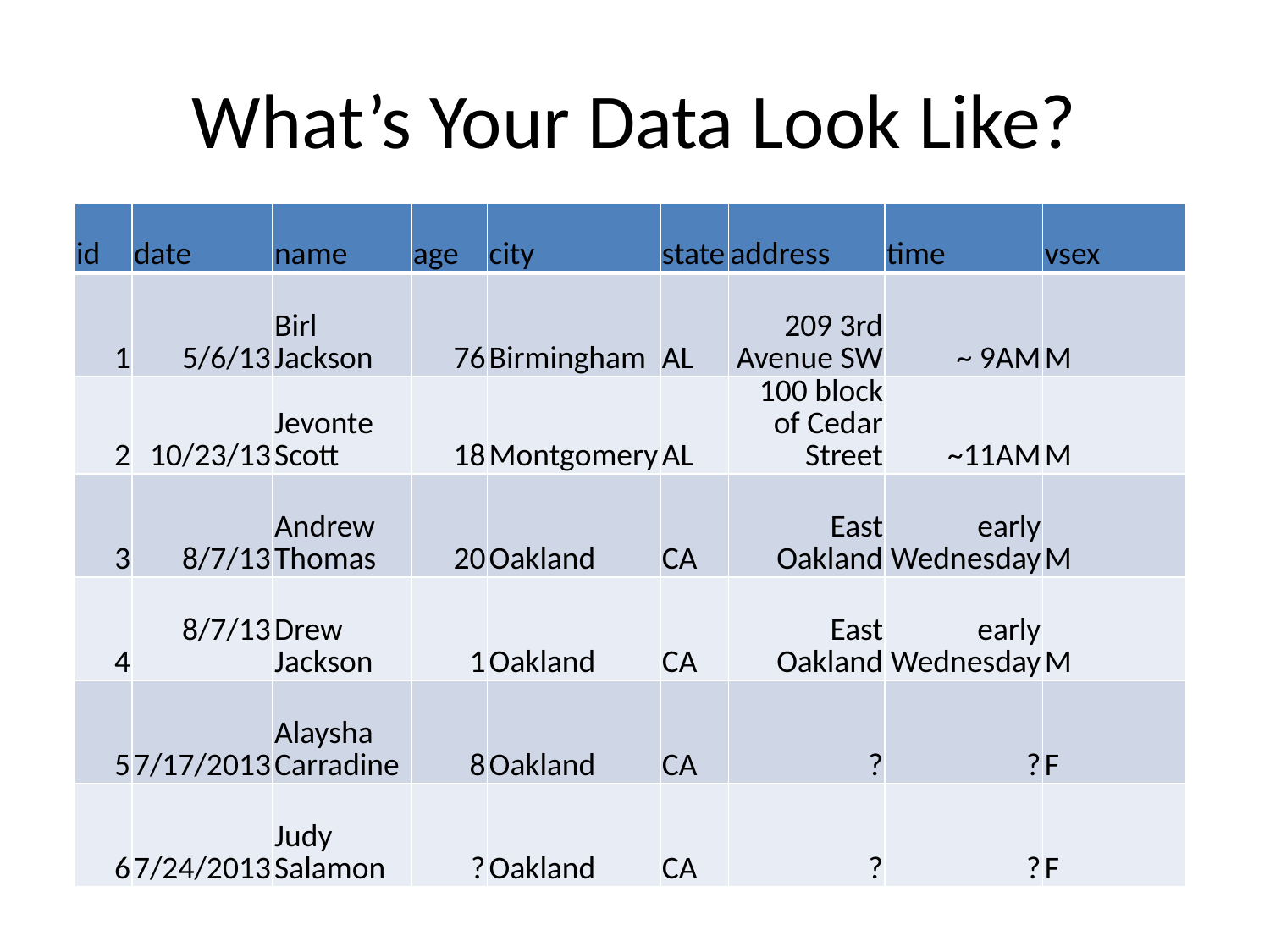

# What’s Your Data Look Like?
| id | date | name | age | city | state | address | time | vsex |
| --- | --- | --- | --- | --- | --- | --- | --- | --- |
| 1 | 5/6/13 | Birl Jackson | 76 | Birmingham | AL | 209 3rd Avenue SW | ~ 9AM | M |
| 2 | 10/23/13 | Jevonte Scott | 18 | Montgomery | AL | 100 block of Cedar Street | ~11AM | M |
| 3 | 8/7/13 | Andrew Thomas | 20 | Oakland | CA | East Oakland | early Wednesday | M |
| 4 | 8/7/13 | Drew Jackson | 1 | Oakland | CA | East Oakland | early Wednesday | M |
| 5 | 7/17/2013 | Alaysha Carradine | 8 | Oakland | CA | ? | ? | F |
| 6 | 7/24/2013 | Judy Salamon | ? | Oakland | CA | ? | ? | F |